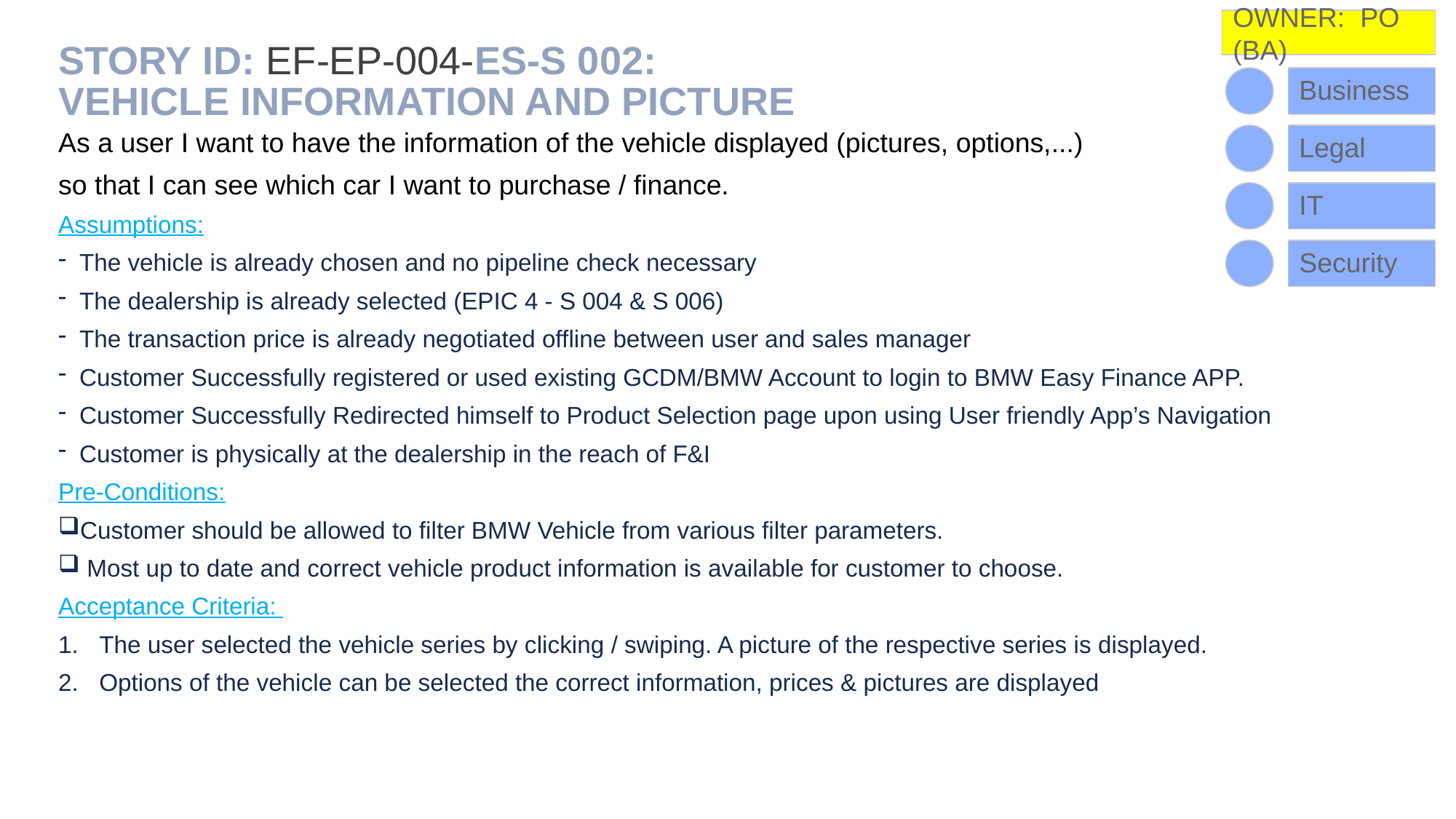

OWNER:  PO (BA)
# Story ID: EF-EP-004-ES-S 002: Vehicle Information and Picture
Business

Legal
As a user I want to have the information of the vehicle displayed (pictures, options,...)
so that I can see which car I want to purchase / finance.
Assumptions:
The vehicle is already chosen and no pipeline check necessary
The dealership is already selected (EPIC 4 - S 004 & S 006)
The transaction price is already negotiated offline between user and sales manager
Customer Successfully registered or used existing GCDM/BMW Account to login to BMW Easy Finance APP.
Customer Successfully Redirected himself to Product Selection page upon using User friendly App’s Navigation
Customer is physically at the dealership in the reach of F&I
Pre-Conditions:
Customer should be allowed to filter BMW Vehicle from various filter parameters.
 Most up to date and correct vehicle product information is available for customer to choose.
Acceptance Criteria:
The user selected the vehicle series by clicking / swiping. A picture of the respective series is displayed.
Options of the vehicle can be selected the correct information, prices & pictures are displayed

IT

Security